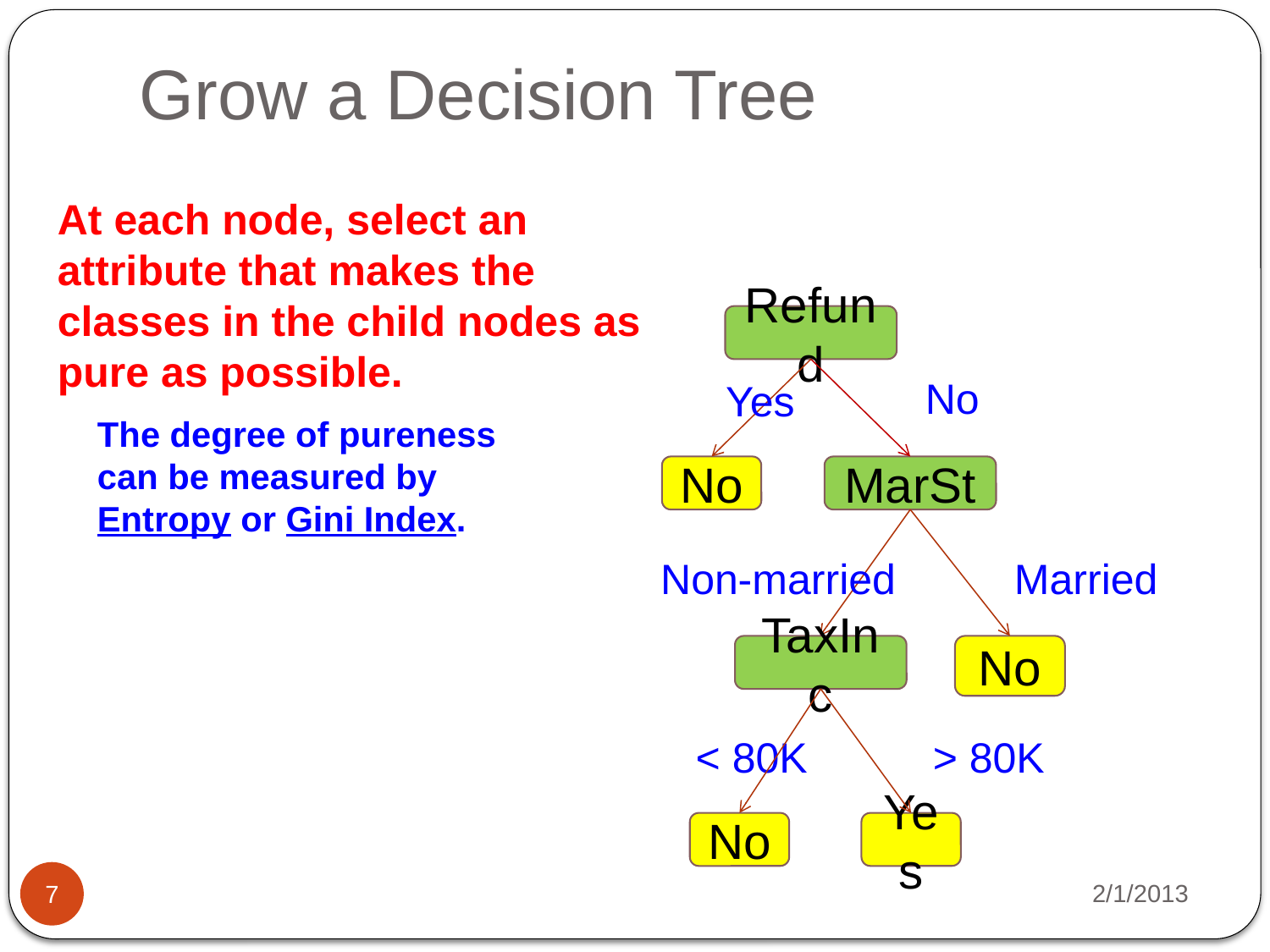

# Grow a Decision Tree
At each node, select an attribute that makes the classes in the child nodes as pure as possible.
Refund
No
Yes
No
MarSt
Non-married
Married
TaxInc
No
< 80K
> 80K
No
Yes
The degree of pureness can be measured by Entropy or Gini Index.
2/1/2013
7